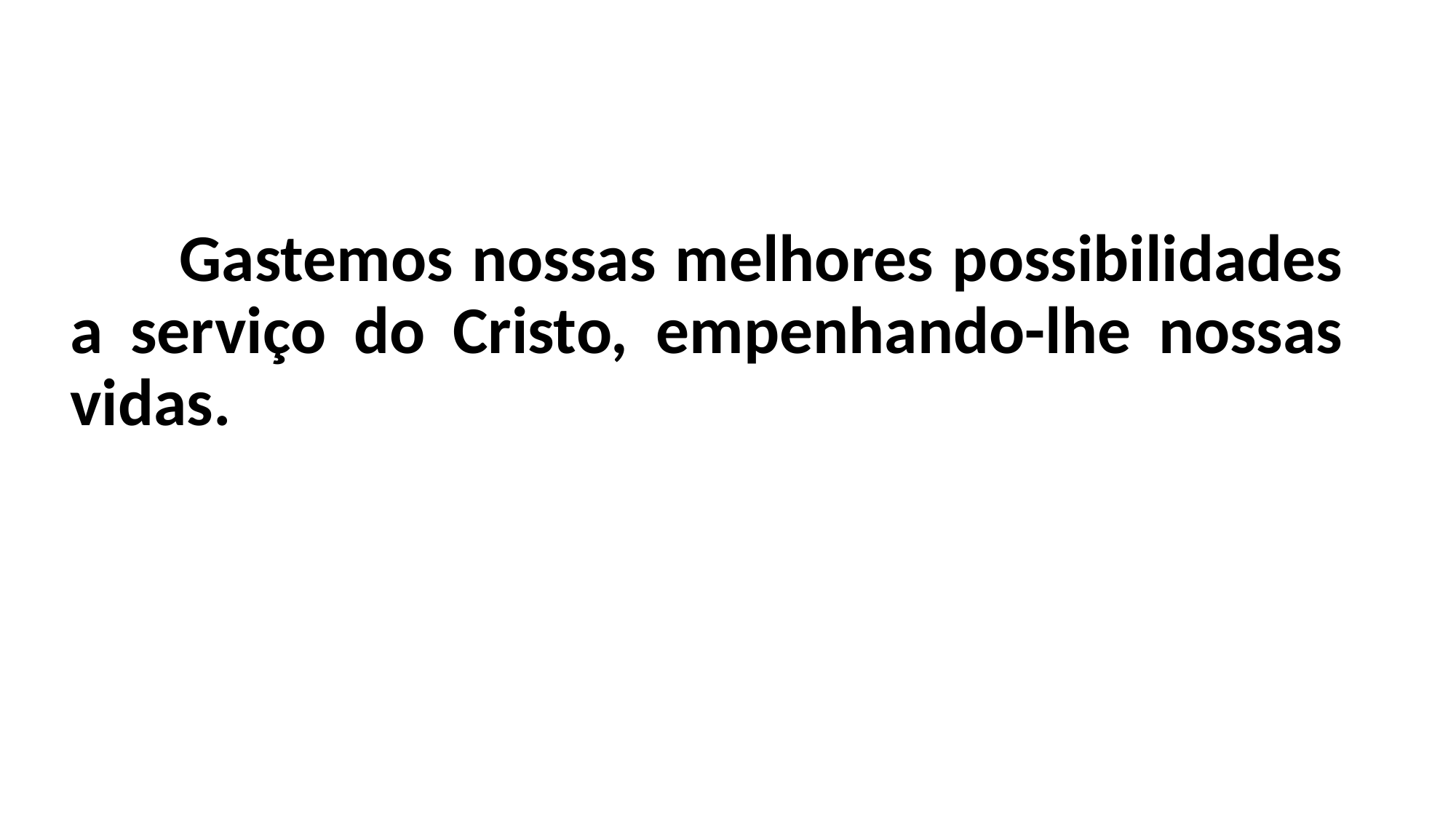

Gastemos nossas melhores possibilidades a serviço do Cristo, empenhando-lhe nossas vidas.